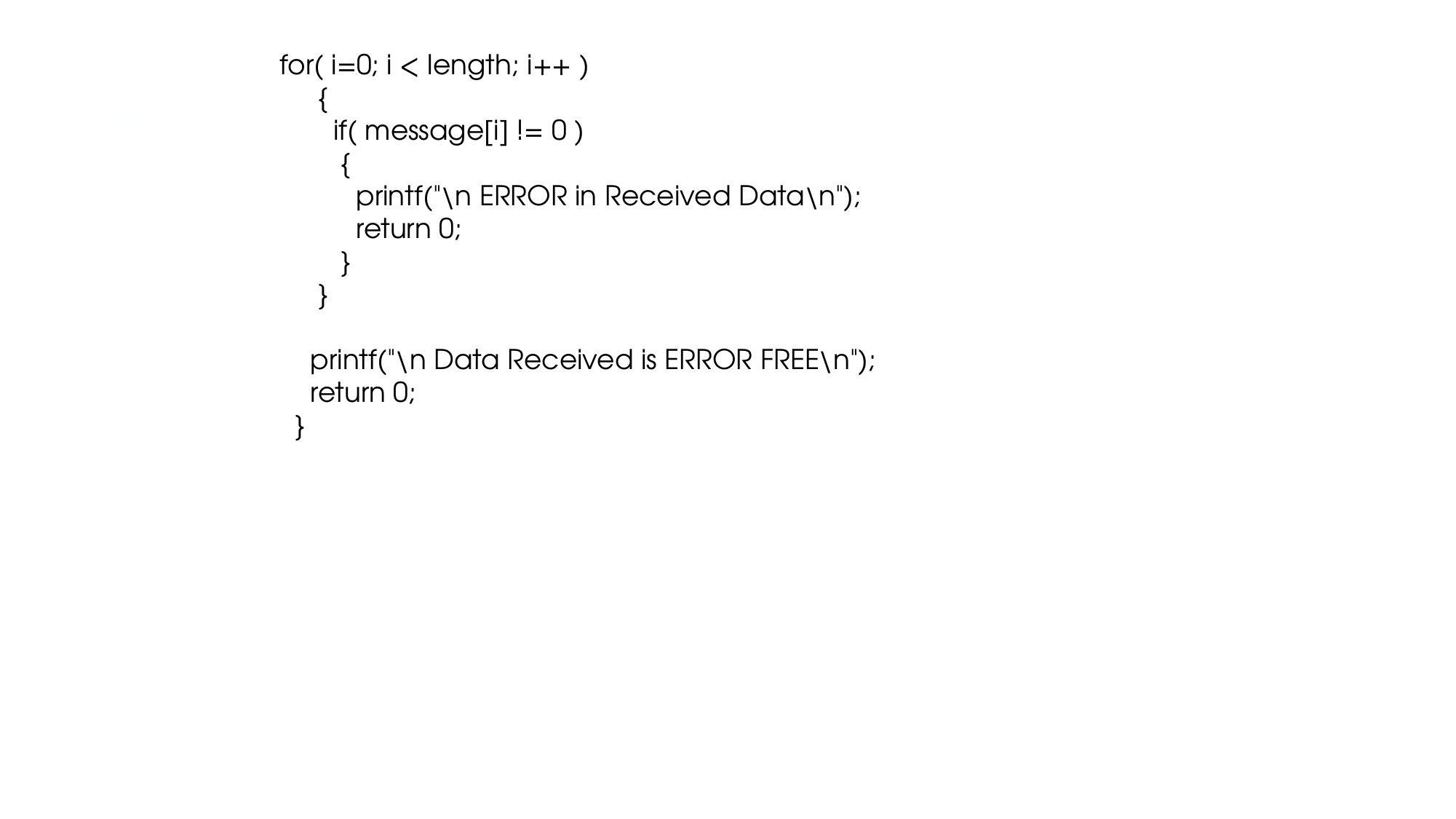

for( i=0; i < length; i++ )
     {
       if( message[i] != 0 )
        {
          printf("\n ERROR in Received Data\n");
          return 0;
        }
     }

    printf("\n Data Received is ERROR FREE\n");
    return 0;
  }
40